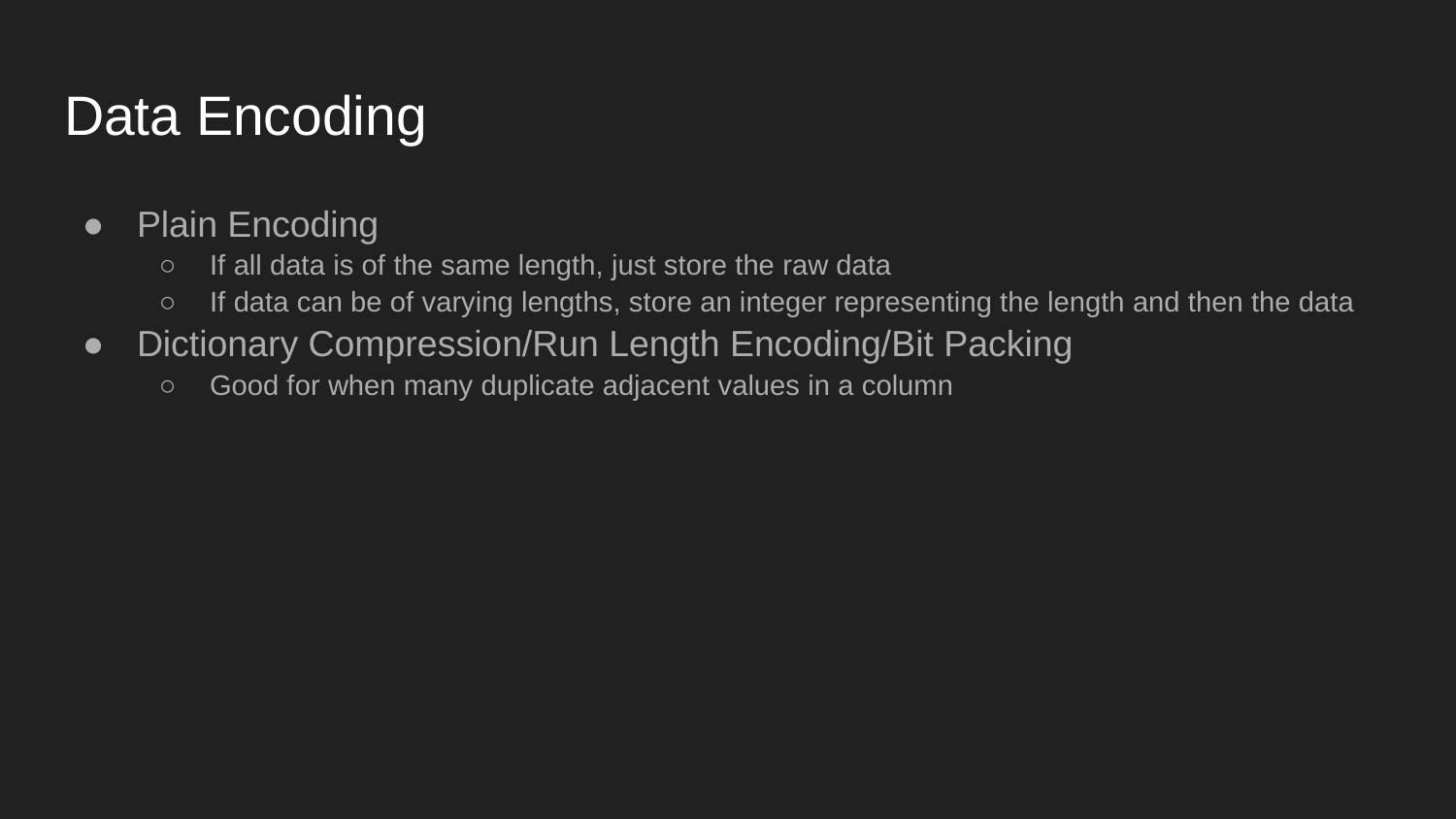

# Data Encoding
Plain Encoding
If all data is of the same length, just store the raw data
If data can be of varying lengths, store an integer representing the length and then the data
Dictionary Compression/Run Length Encoding/Bit Packing
Good for when many duplicate adjacent values in a column